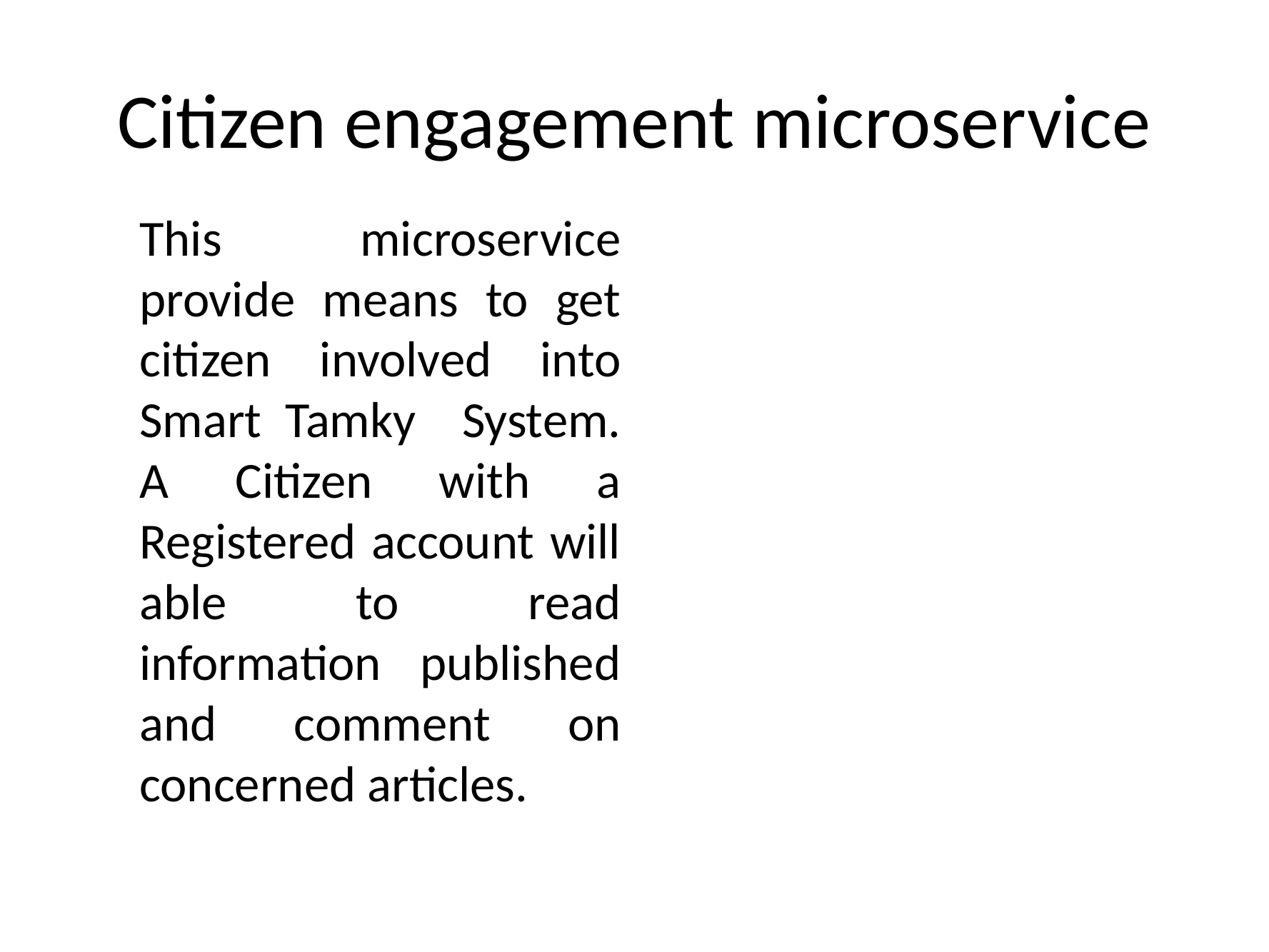

# Citizen engagement microservice
This microservice provide means to get citizen involved into Smart Tamky  System. A Citizen with a Registered account will able to read information published and comment on concerned articles.